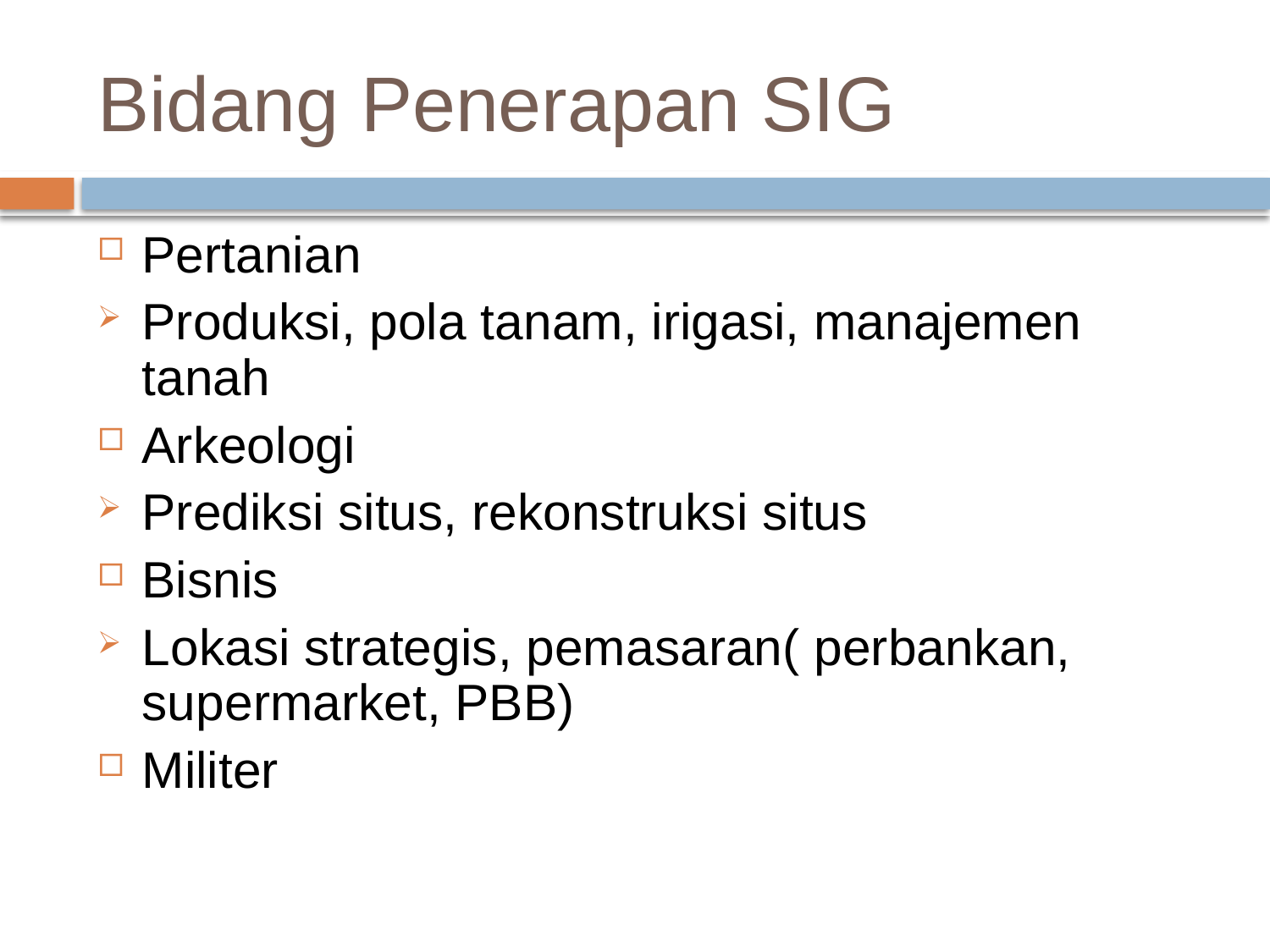

# Bidang Penerapan SIG
Pertanian
Produksi, pola tanam, irigasi, manajemen tanah
Arkeologi
Prediksi situs, rekonstruksi situs
Bisnis
Lokasi strategis, pemasaran( perbankan, supermarket, PBB)
Militer